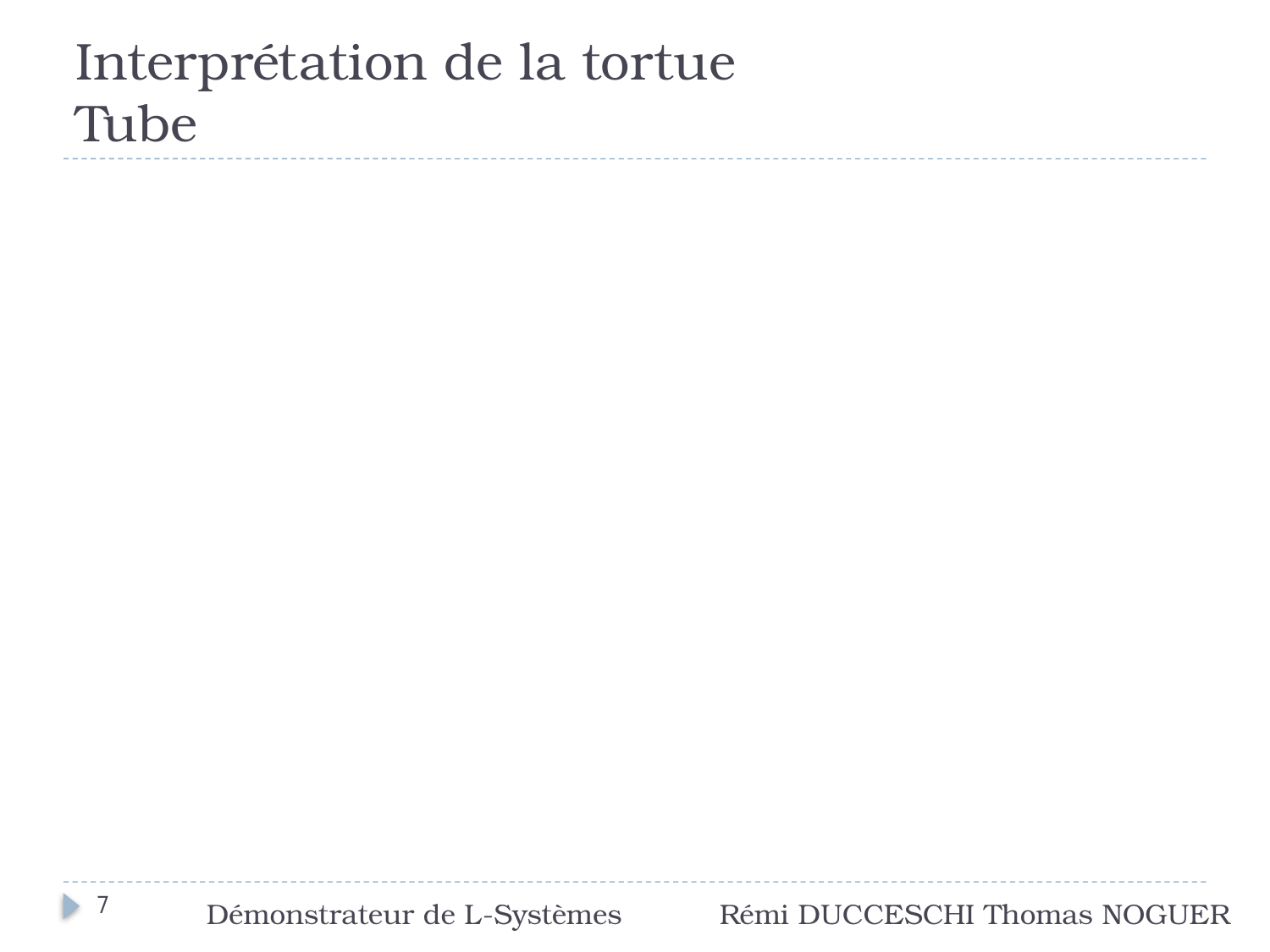

# Interprétation de la tortue Tube

7
Démonstrateur de L-Systèmes
Rémi DUCCESCHI Thomas NOGUER